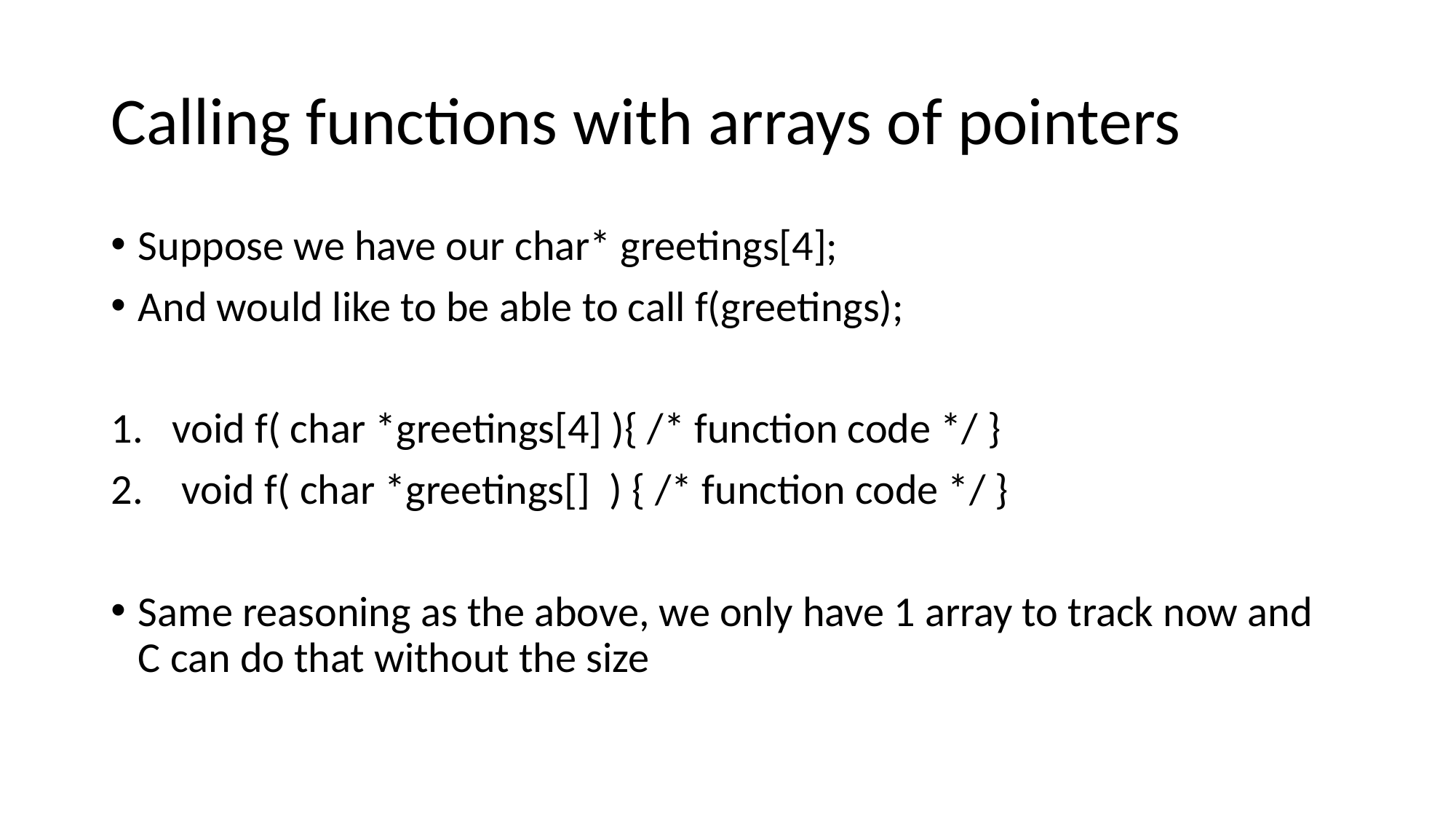

# Calling functions with arrays of pointers
Suppose we have our char* greetings[4];
And would like to be able to call f(greetings);

void f( char *greetings[4] ){ /* function code */ }
 void f( char *greetings[]  ) { /* function code */ }

Same reasoning as the above, we only have 1 array to track now and C can do that without the size